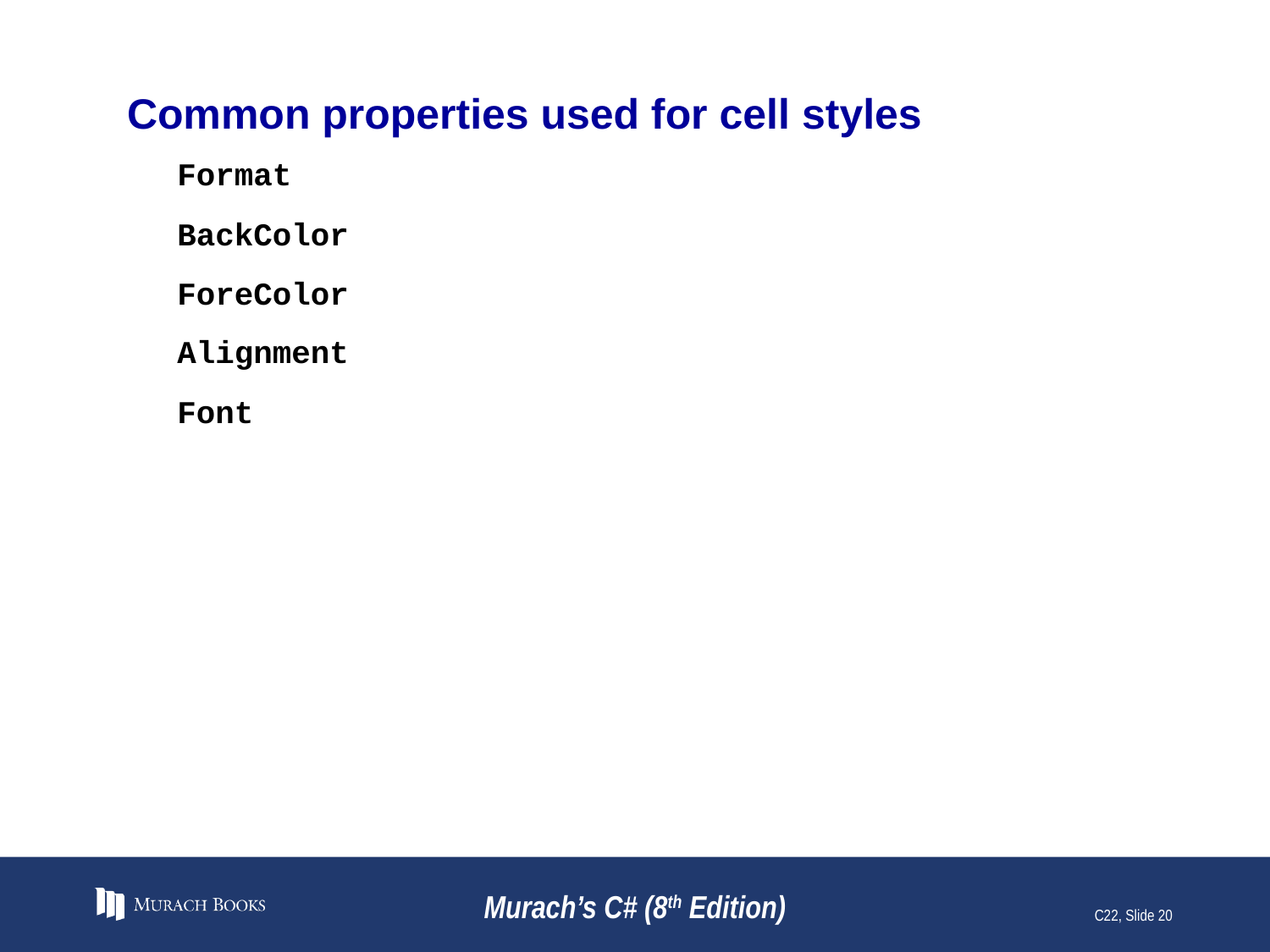

# Common properties used for cell styles
Format
BackColor
ForeColor
Alignment
Font

Murach’s C# (8th Edition)

C22, Slide 20